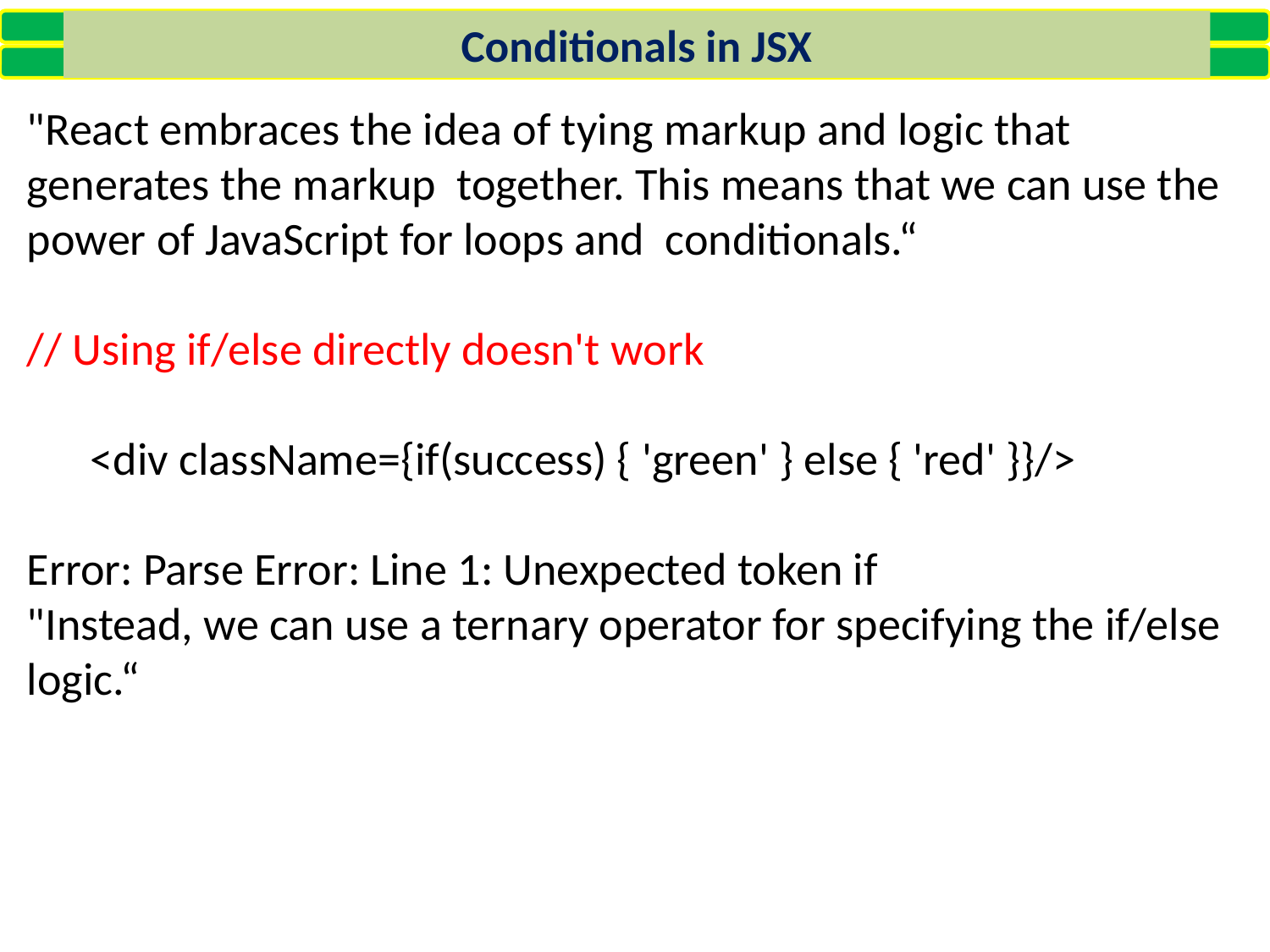

Conditionals in JSX

"React embraces the idea of tying markup and logic that generates the markup  together. This means that we can use the power of JavaScript for loops and  conditionals.“

// Using if/else directly doesn't work

<div className={if(success) { 'green' } else { 'red' }}/>

Error: Parse Error: Line 1: Unexpected token if
"Instead, we can use a ternary operator for specifying the if/else logic.“